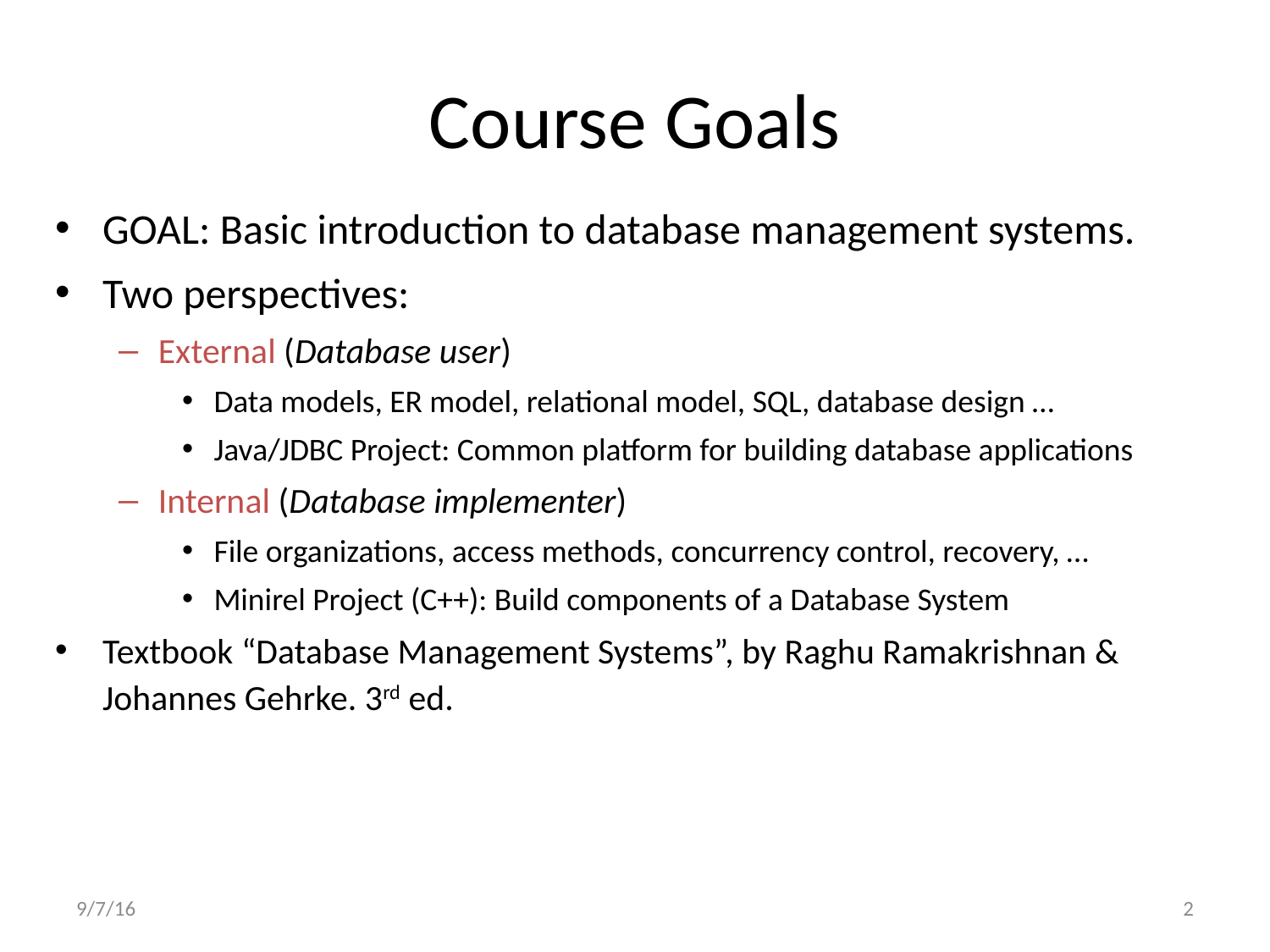

# Course Goals
GOAL: Basic introduction to database management systems.
Two perspectives:
External (Database user)
Data models, ER model, relational model, SQL, database design …
Java/JDBC Project: Common platform for building database applications
Internal (Database implementer)
File organizations, access methods, concurrency control, recovery, …
Minirel Project (C++): Build components of a Database System
Textbook “Database Management Systems”, by Raghu Ramakrishnan & Johannes Gehrke. 3rd ed.
9/7/16
2